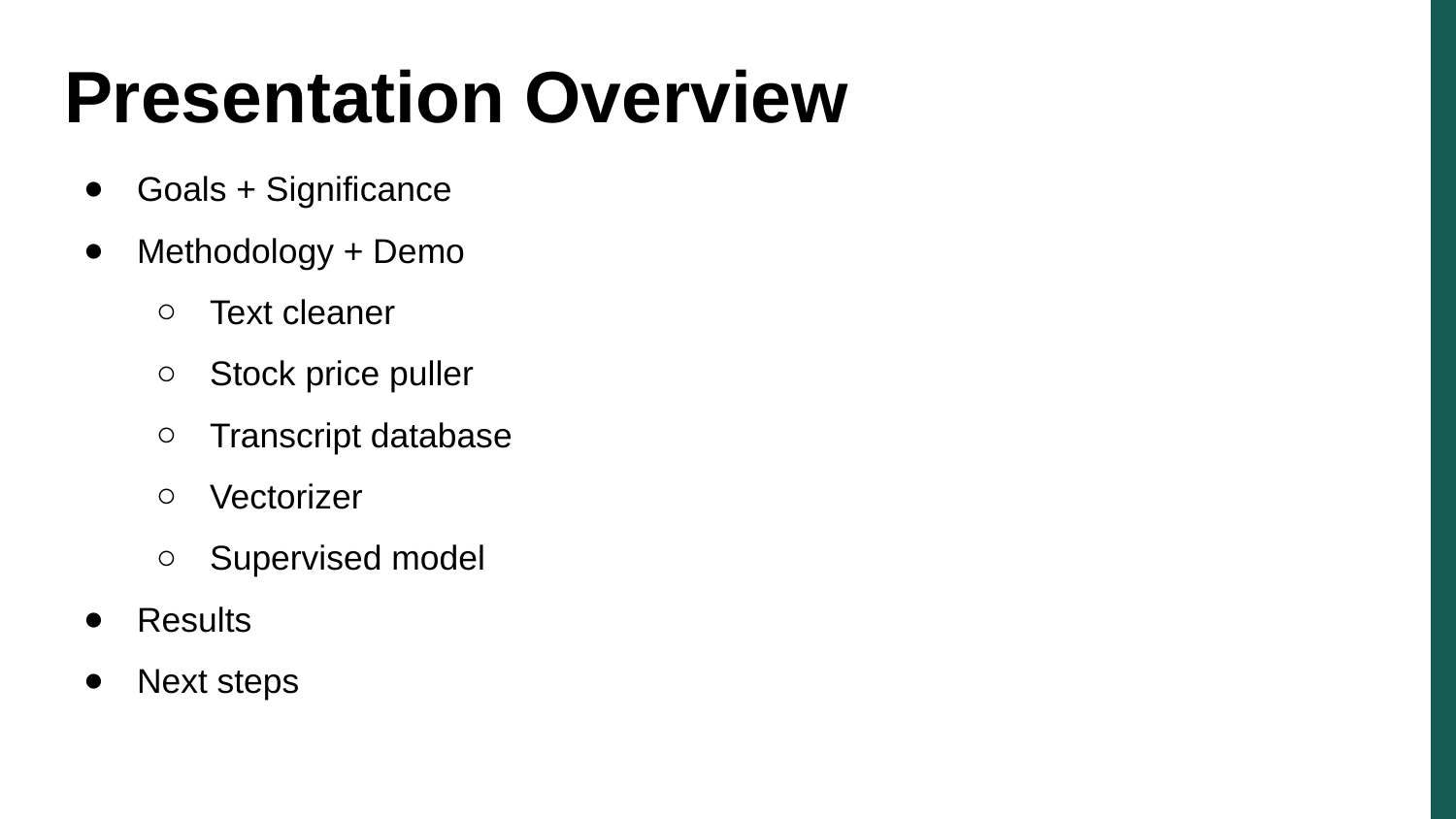

Presentation Overview
Goals + Significance
Methodology + Demo
Text cleaner
Stock price puller
Transcript database
Vectorizer
Supervised model
Results
Next steps